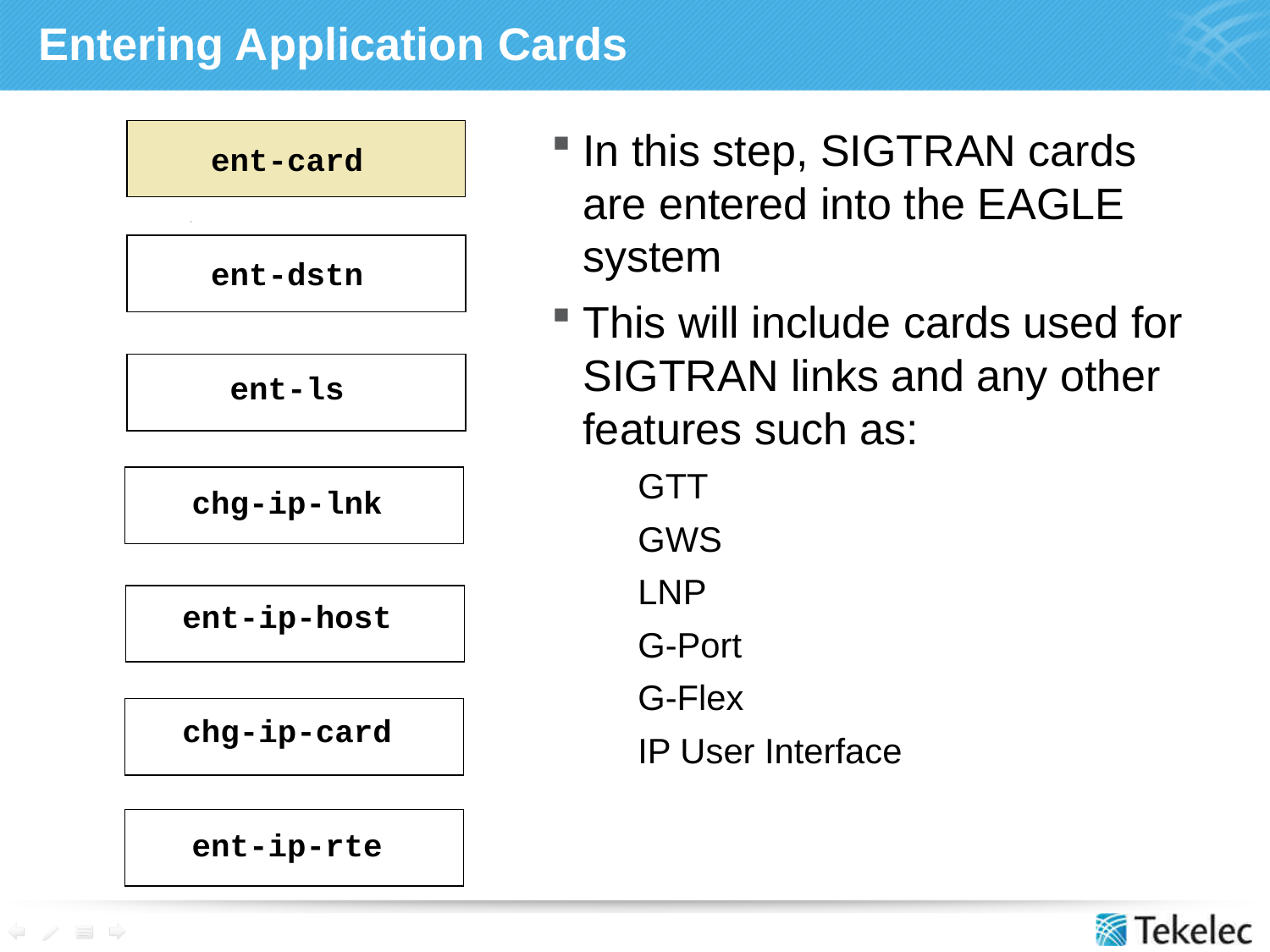

# Entering Application Cards
In this step, SIGTRAN cards are entered into the EAGLE system
This will include cards used for SIGTRAN links and any other features such as:
    GTT
    GWS
    LNP
    G-Port
    G-Flex
    IP User Interface

ent-card

ent-dstn

ent-ls

chg-ip-lnk

ent-ip-host

chg-ip-card

ent-ip-rte